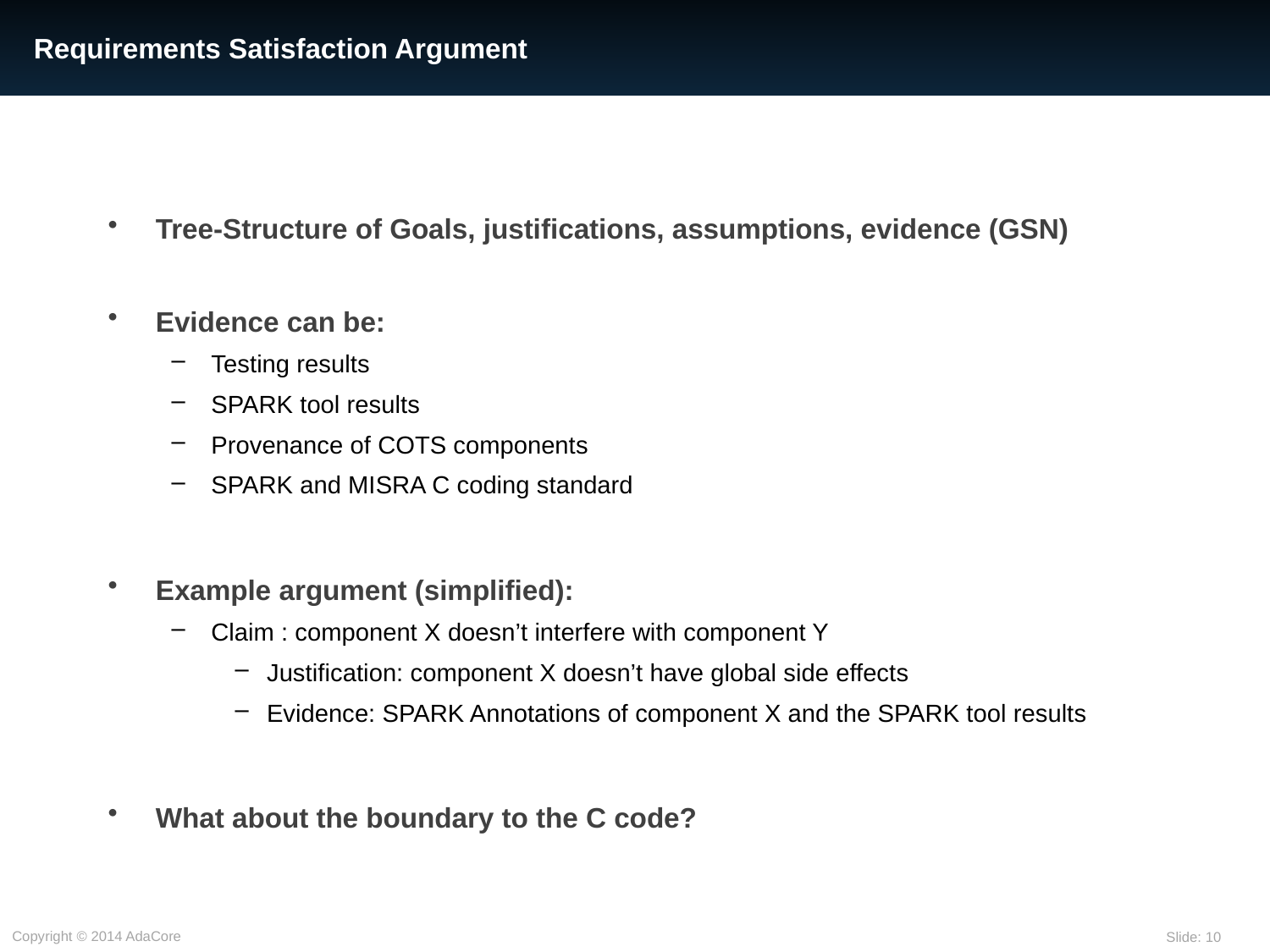

# Requirements Satisfaction Argument

Tree-Structure of Goals, justifications, assumptions, evidence (GSN)

Evidence can be:
Testing results
SPARK tool results
Provenance of COTS components
SPARK and MISRA C coding standard

Example argument (simplified):
Claim : component X doesn’t interfere with component Y
Justification: component X doesn’t have global side effects
Evidence: SPARK Annotations of component X and the SPARK tool results

What about the boundary to the C code?